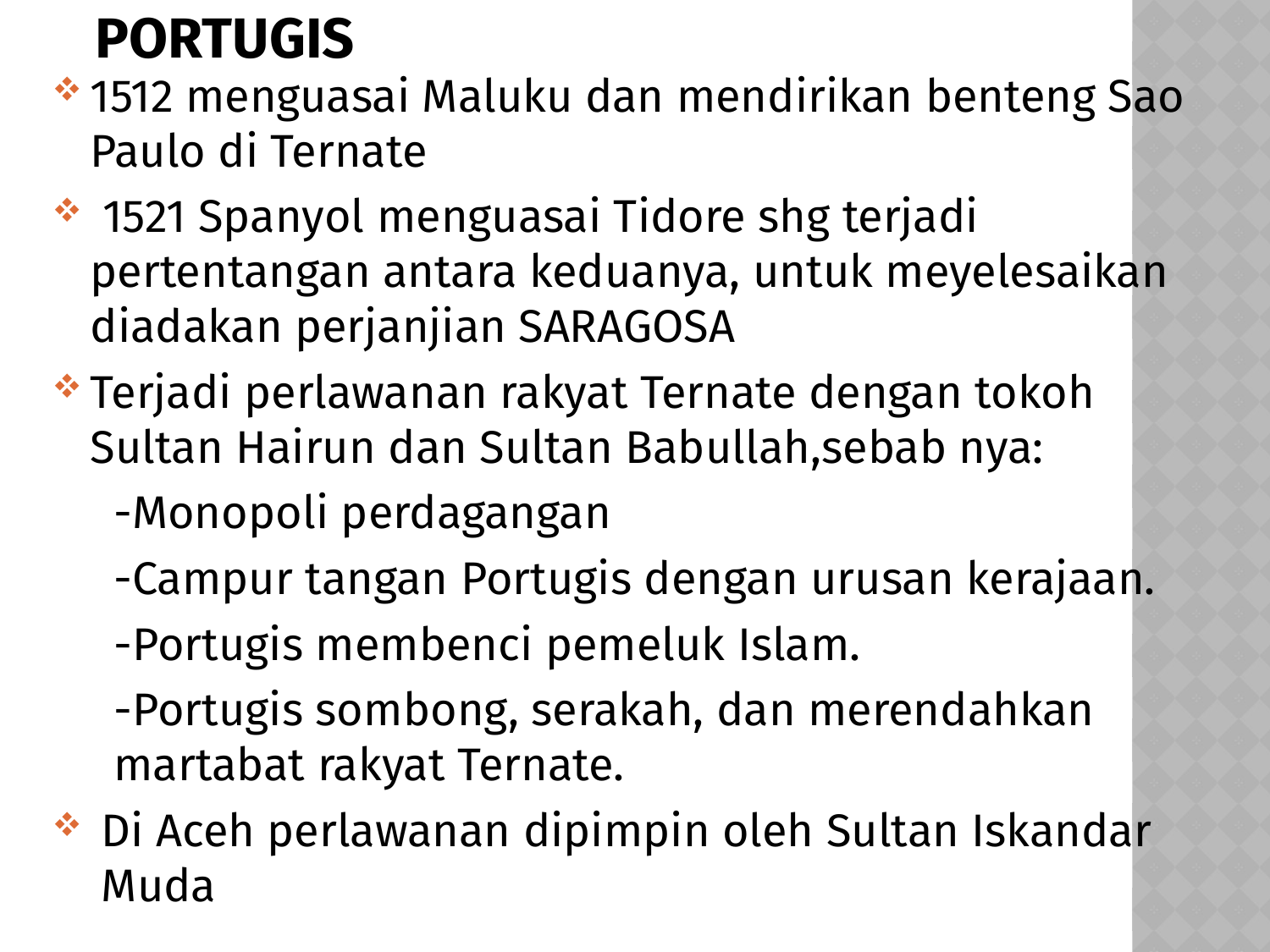

# PORTUGIS
1512 menguasai Maluku dan mendirikan benteng Sao Paulo di Ternate
 1521 Spanyol menguasai Tidore shg terjadi pertentangan antara keduanya, untuk meyelesaikan diadakan perjanjian SARAGOSA
Terjadi perlawanan rakyat Ternate dengan tokoh Sultan Hairun dan Sultan Babullah,sebab nya:
	-Monopoli perdagangan
	-Campur tangan Portugis dengan urusan kerajaan.
	-Portugis membenci pemeluk Islam.
	-Portugis sombong, serakah, dan merendahkan martabat rakyat Ternate.
Di Aceh perlawanan dipimpin oleh Sultan Iskandar Muda